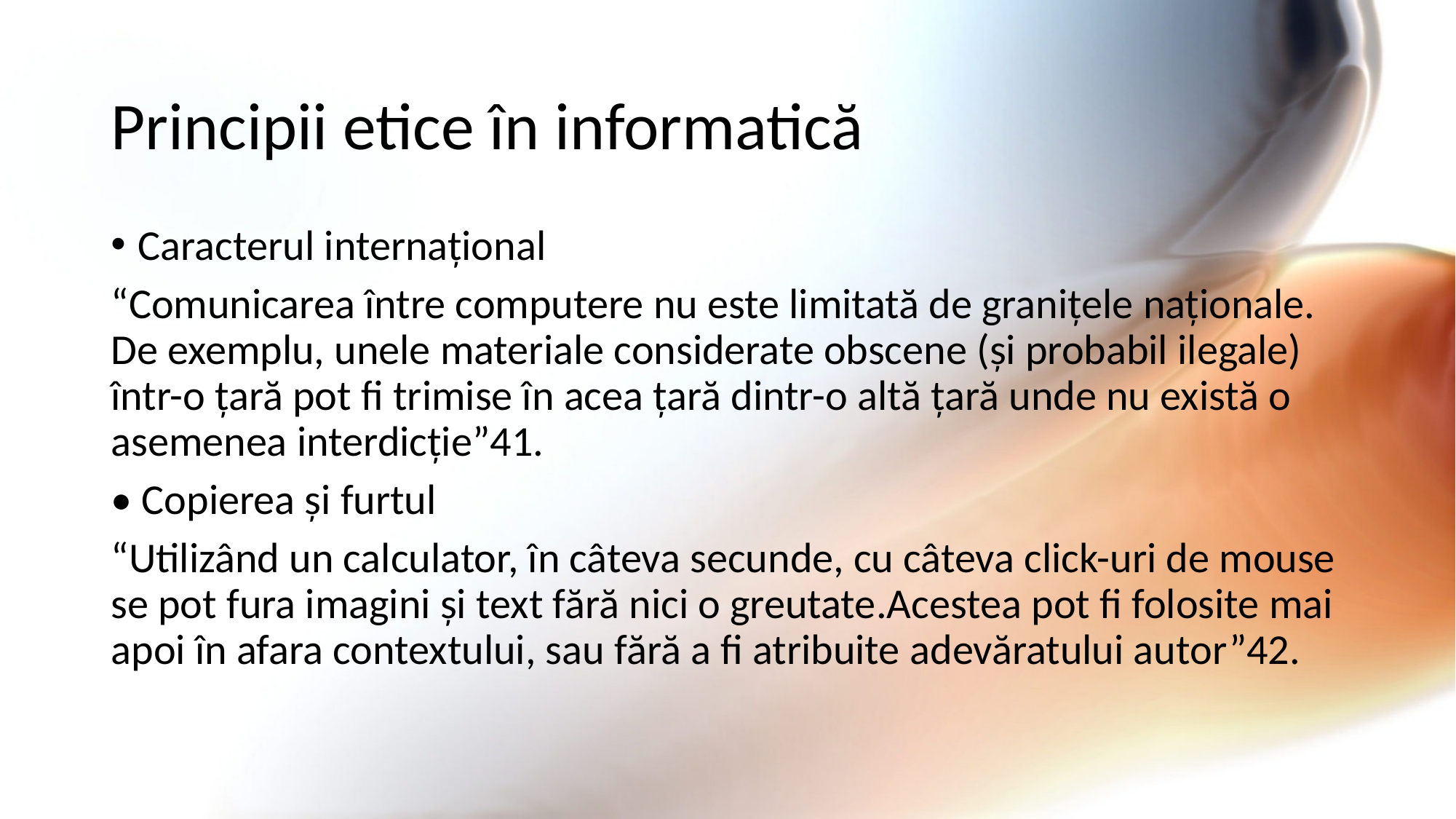

# Principii etice în informatică
Caracterul internațional
“Comunicarea între computere nu este limitată de granițele naționale. De exemplu, unele materiale considerate obscene (și probabil ilegale) într-o țară pot fi trimise în acea țară dintr-o altă țară unde nu există o asemenea interdicție”41.
• Copierea și furtul
“Utilizând un calculator, în câteva secunde, cu câteva click-uri de mouse se pot fura imagini și text fără nici o greutate.Acestea pot fi folosite mai apoi în afara contextului, sau fără a fi atribuite adevăratului autor”42.